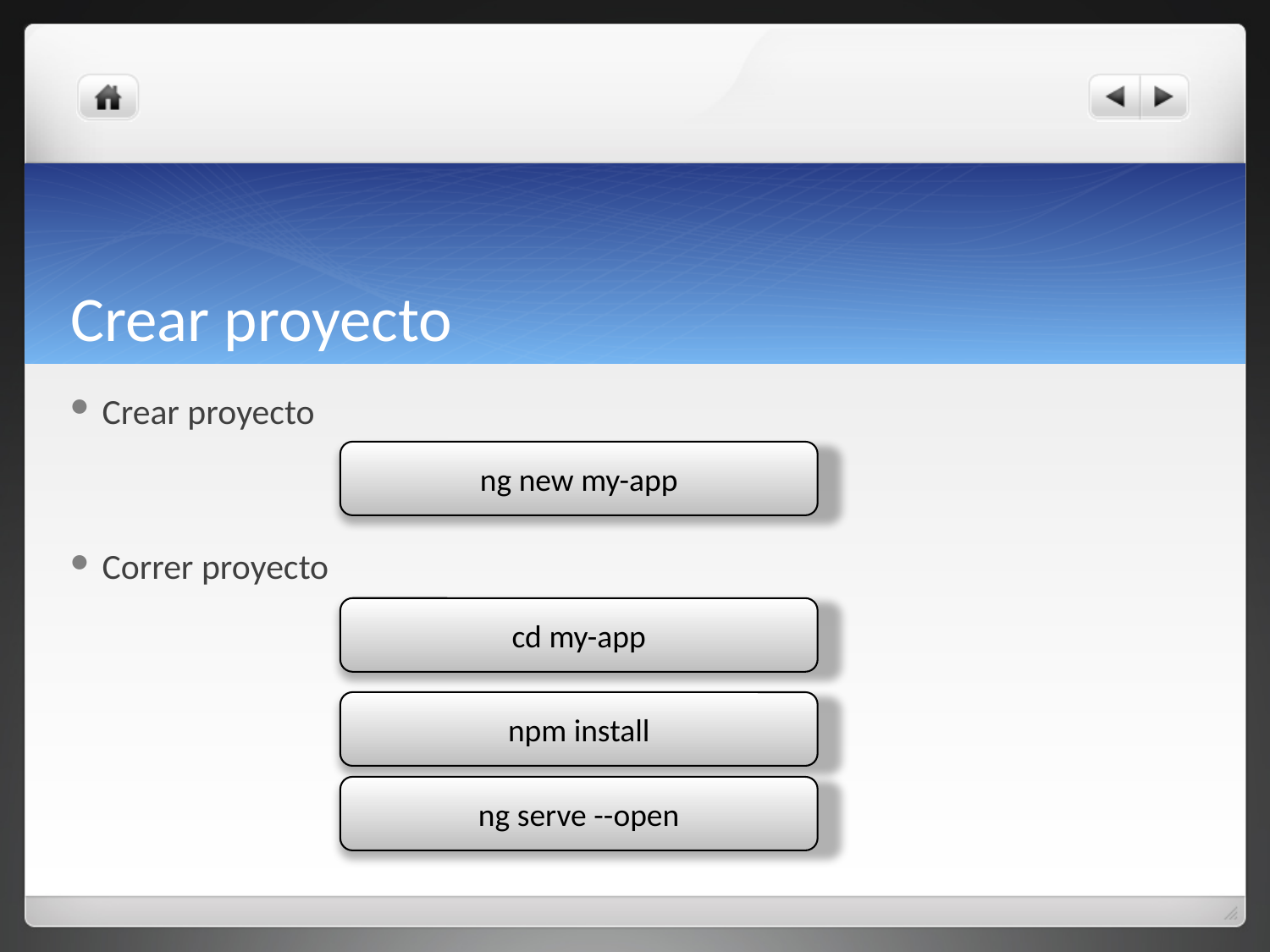

# Crear proyecto
Crear proyecto

Correr proyecto

ng new my-app
cd my-app
npm install
ng serve --open